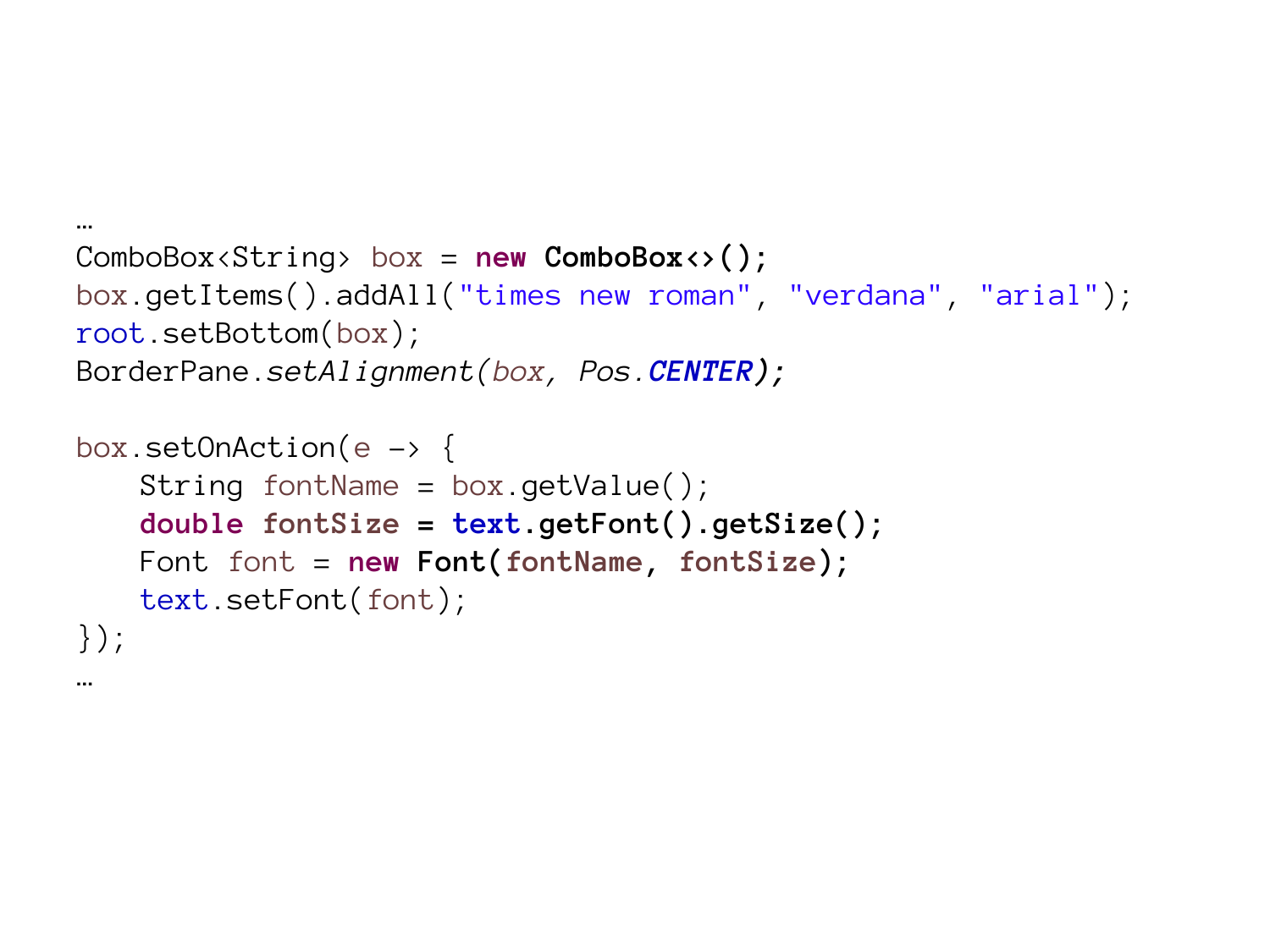

…
ComboBox<String> box = new ComboBox<>();
box.getItems().addAll("times new roman", "verdana", "arial");
root.setBottom(box);
BorderPane.setAlignment(box, Pos.CENTER);

box.setOnAction(e -> {
String fontName = box.getValue();
double fontSize = text.getFont().getSize();
Font font = new Font(fontName, fontSize);
text.setFont(font);
});
…